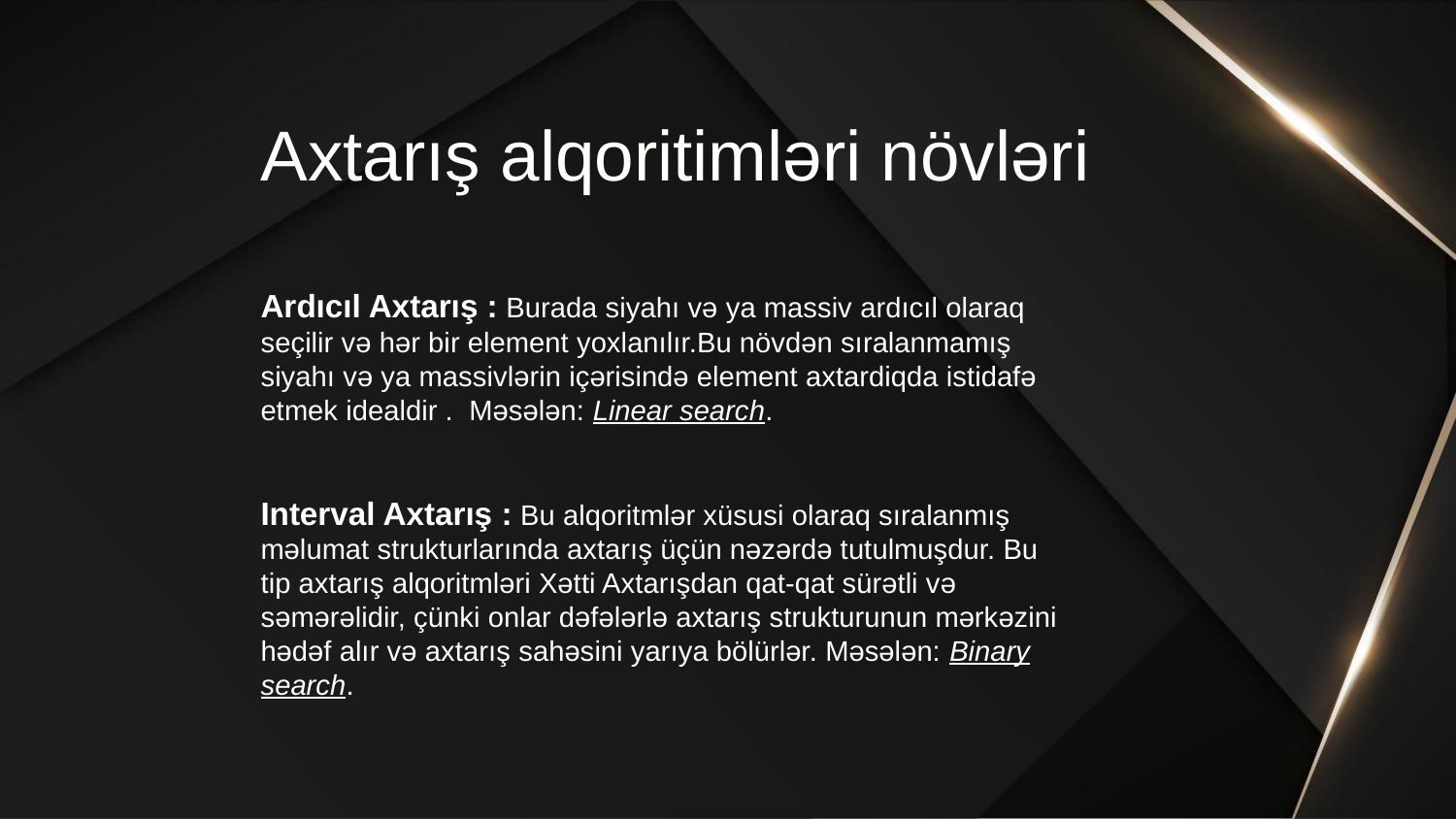

# Axtarış alqoritimləri növləri

Ardıcıl Axtarış : Burada siyahı və ya massiv ardıcıl olaraq seçilir və hər bir element yoxlanılır.Bu növdən sıralanmamış siyahı və ya massivlərin içərisində element axtardiqda istidafə etmek idealdir .  Məsələn: Linear search.
Interval Axtarış : Bu alqoritmlər xüsusi olaraq sıralanmış məlumat strukturlarında axtarış üçün nəzərdə tutulmuşdur. Bu tip axtarış alqoritmləri Xətti Axtarışdan qat-qat sürətli və səmərəlidir, çünki onlar dəfələrlə axtarış strukturunun mərkəzini hədəf alır və axtarış sahəsini yarıya bölürlər. Məsələn: Binary search.